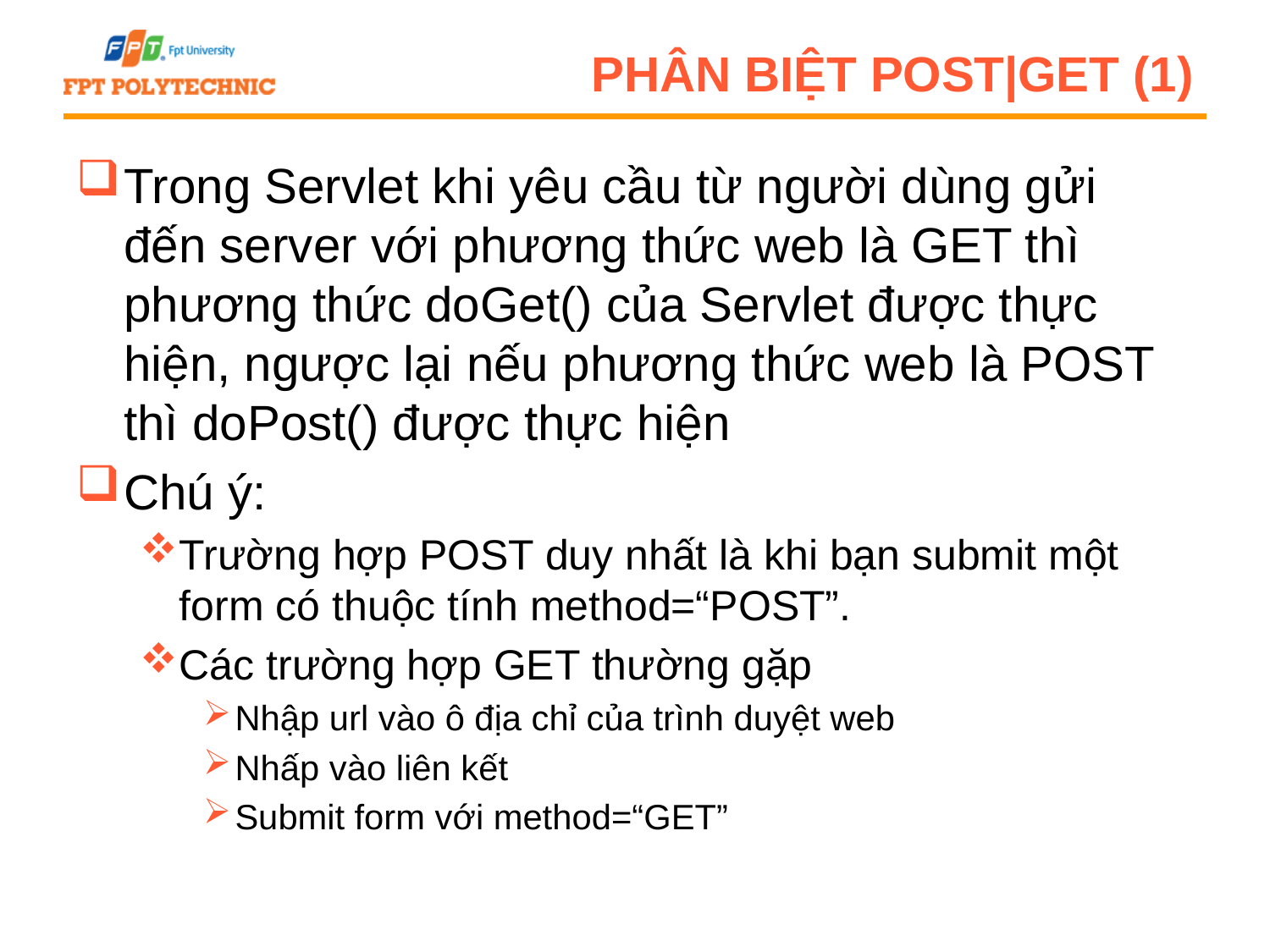

# Phân biệt POST|GET (1)
Trong Servlet khi yêu cầu từ người dùng gửi đến server với phương thức web là GET thì phương thức doGet() của Servlet được thực hiện, ngược lại nếu phương thức web là POST thì doPost() được thực hiện
Chú ý:
Trường hợp POST duy nhất là khi bạn submit một form có thuộc tính method=“POST”.
Các trường hợp GET thường gặp
Nhập url vào ô địa chỉ của trình duyệt web
Nhấp vào liên kết
Submit form với method=“GET”